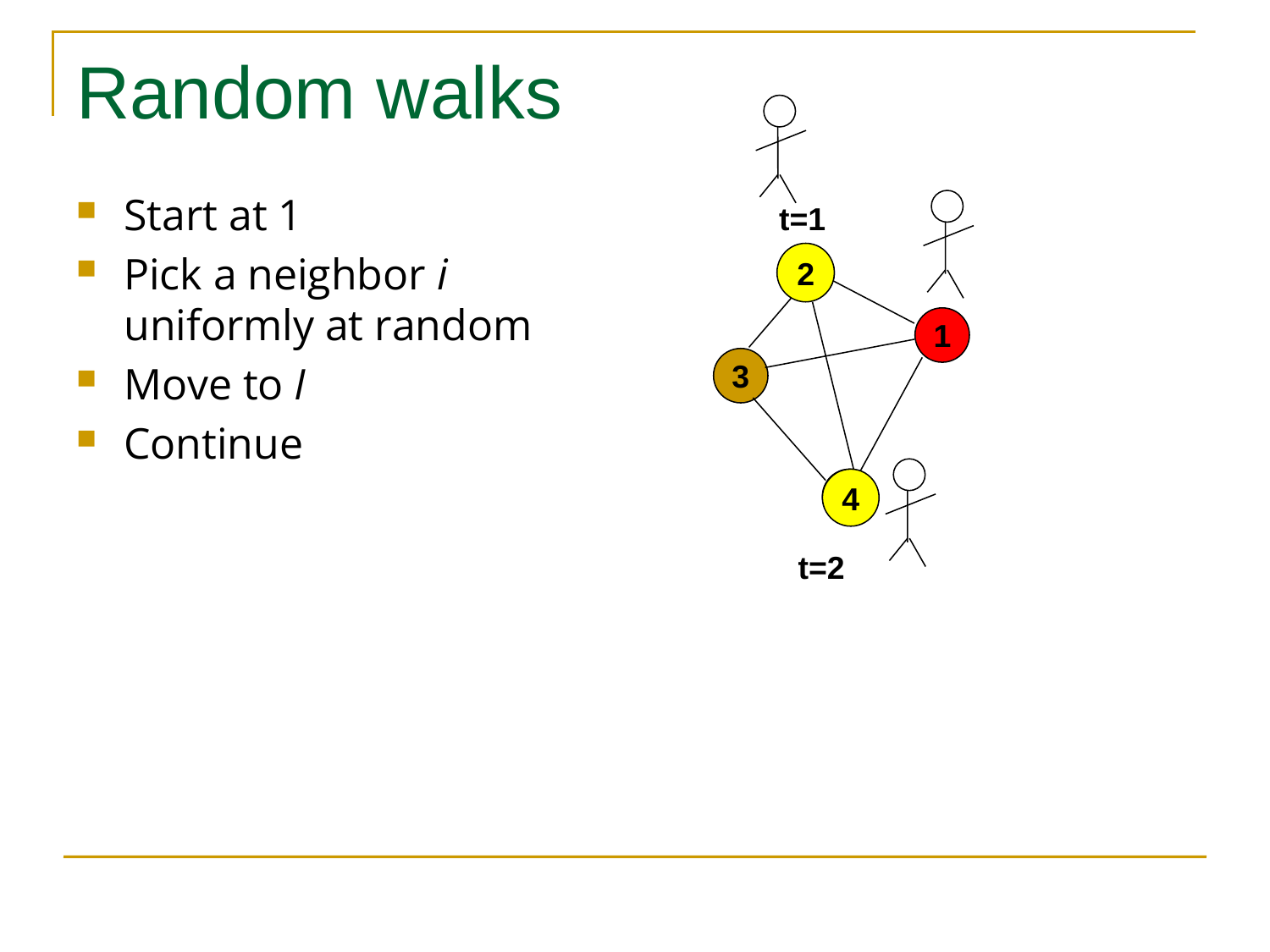

# Random walks

Start at 1
Pick a neighbor i uniformly at random
Move to I
Continue

t=1
2
2

1

3

4

4
t=2